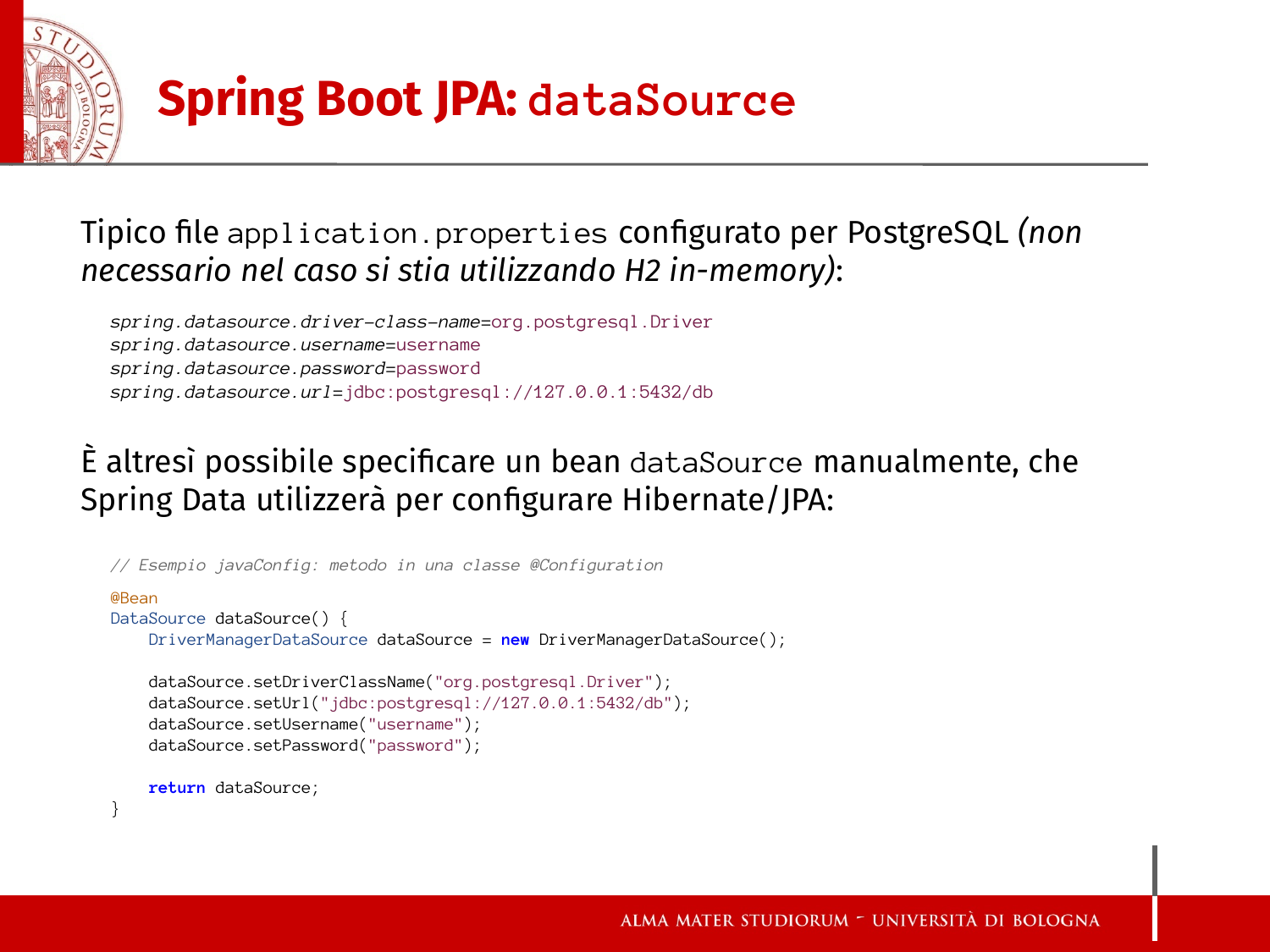

# Spring Boot JPA: dataSource
Tipico file application.properties configurato per PostgreSQL (non necessario nel caso si stia utilizzando H2 in-memory):
spring.datasource.driver-class-name=org.postgresql.Driver
spring.datasource.username=username
spring.datasource.password=password
spring.datasource.url=jdbc:postgresql://127.0.0.1:5432/db

È altresì possibile specificare un bean dataSource manualmente, che Spring Data utilizzerà per configurare Hibernate/JPA:
// Esempio javaConfig: metodo in una classe @Configuration
@Bean
DataSource dataSource() {
    DriverManagerDataSource dataSource = new DriverManagerDataSource();
    dataSource.setDriverClassName("org.postgresql.Driver");
    dataSource.setUrl("jdbc:postgresql://127.0.0.1:5432/db");
    dataSource.setUsername("username");
    dataSource.setPassword("password");
    return dataSource;
}